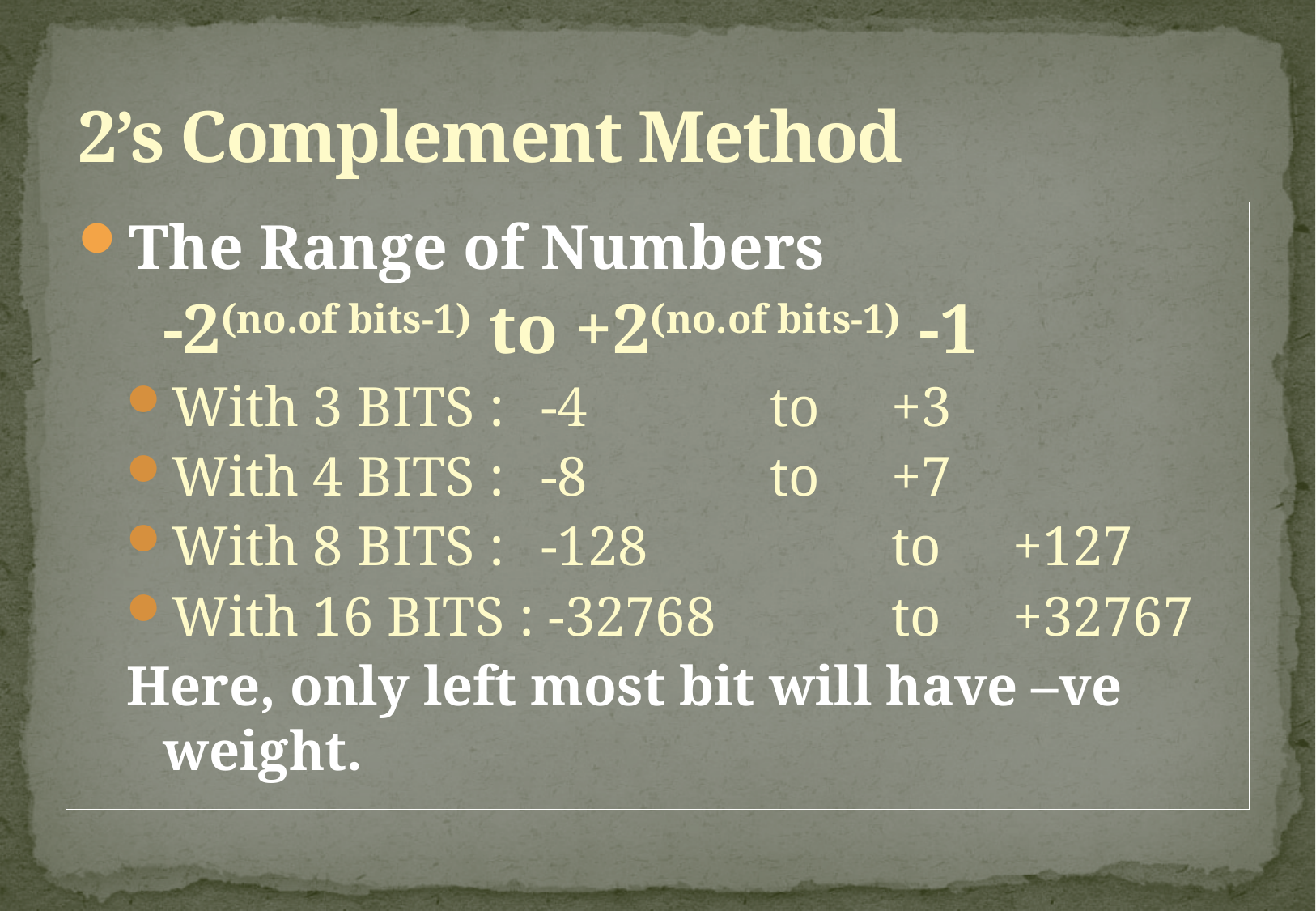

# 2’s Complement Method
The Range of Numbers
	-2(no.of bits-1) to +2(no.of bits-1) -1
With 3 BITS : 	 -4 		to 	+3
With 4 BITS : 	 -8 		to 	+7
With 8 BITS : 	 -128 		to 	+127
With 16 BITS : -32768		to 	+32767
Here, only left most bit will have –ve weight.